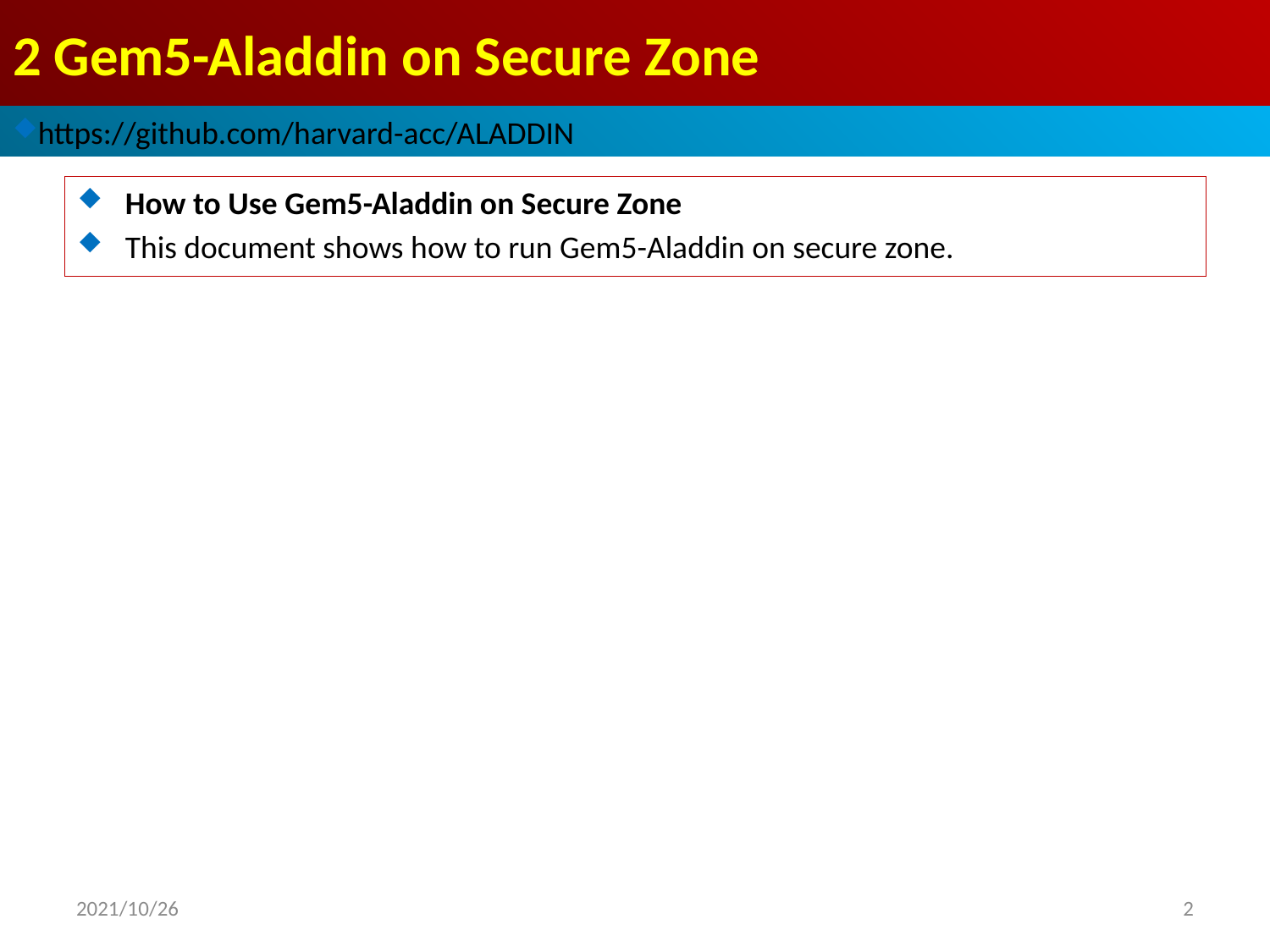

# 2 Gem5-Aladdin on Secure Zone
https://github.com/harvard-acc/ALADDIN
How to Use Gem5-Aladdin on Secure Zone
This document shows how to run Gem5-Aladdin on secure zone.
2021/10/26
2